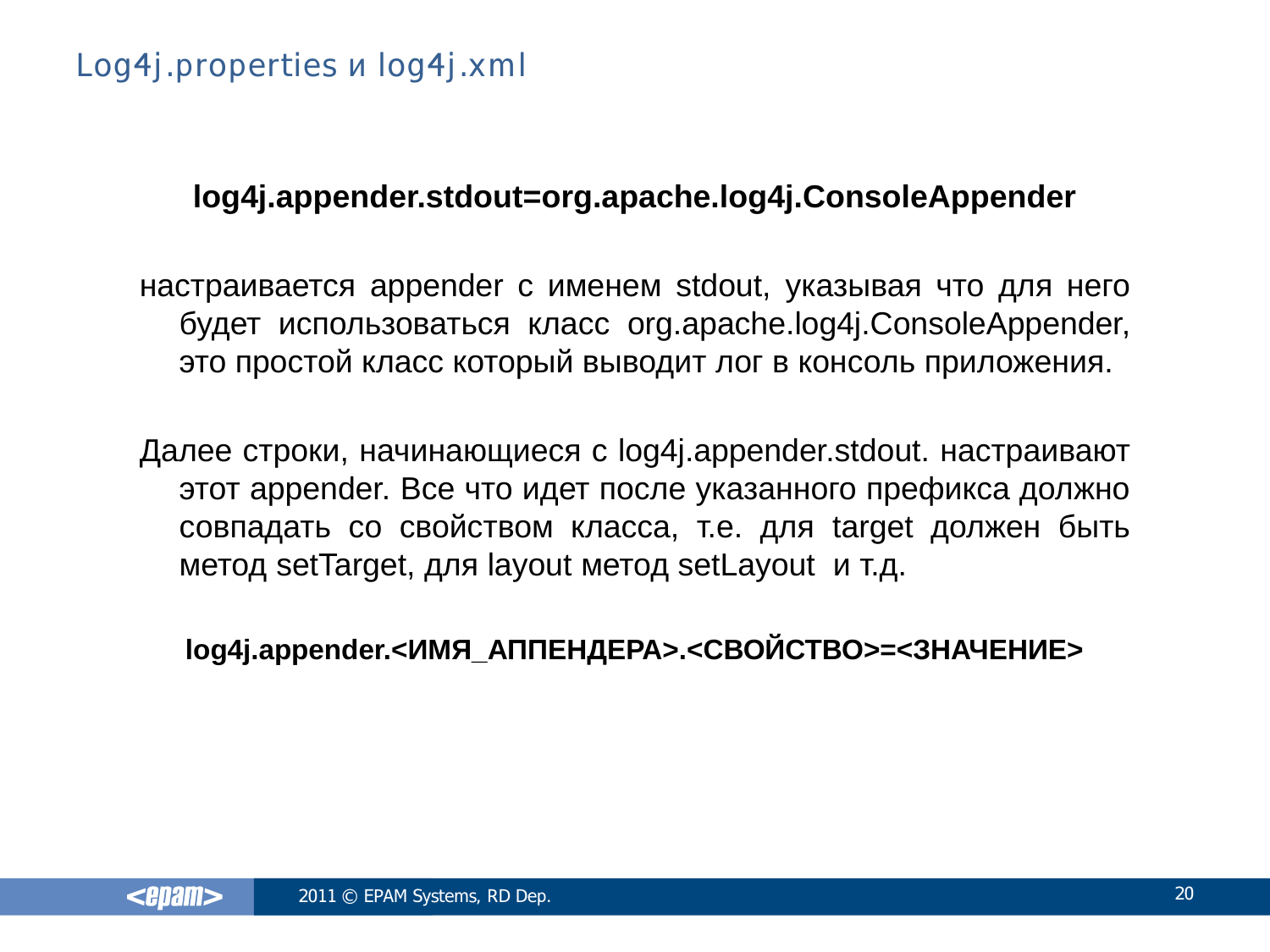

# Log4j.properties и log4j.xml
log4j.appender.stdout=org.apache.log4j.ConsoleAppender

настраивается appender с именем stdout, указывая что для него будет использоваться класс org.apache.log4j.ConsoleAppender, это простой класс который выводит лог в консоль приложения.

Далее строки, начинающиеся с log4j.appender.stdout. настраивают этот appender. Все что идет после указанного префикса должно совпадать со свойством класса, т.е. для target должен быть метод setTarget, для layout метод setLayout  и т.д.

log4j.appender.<ИМЯ_АППЕНДЕРА>.<СВОЙСТВО>=<ЗНАЧЕНИЕ>

20
2011 © EPAM Systems, RD Dep.